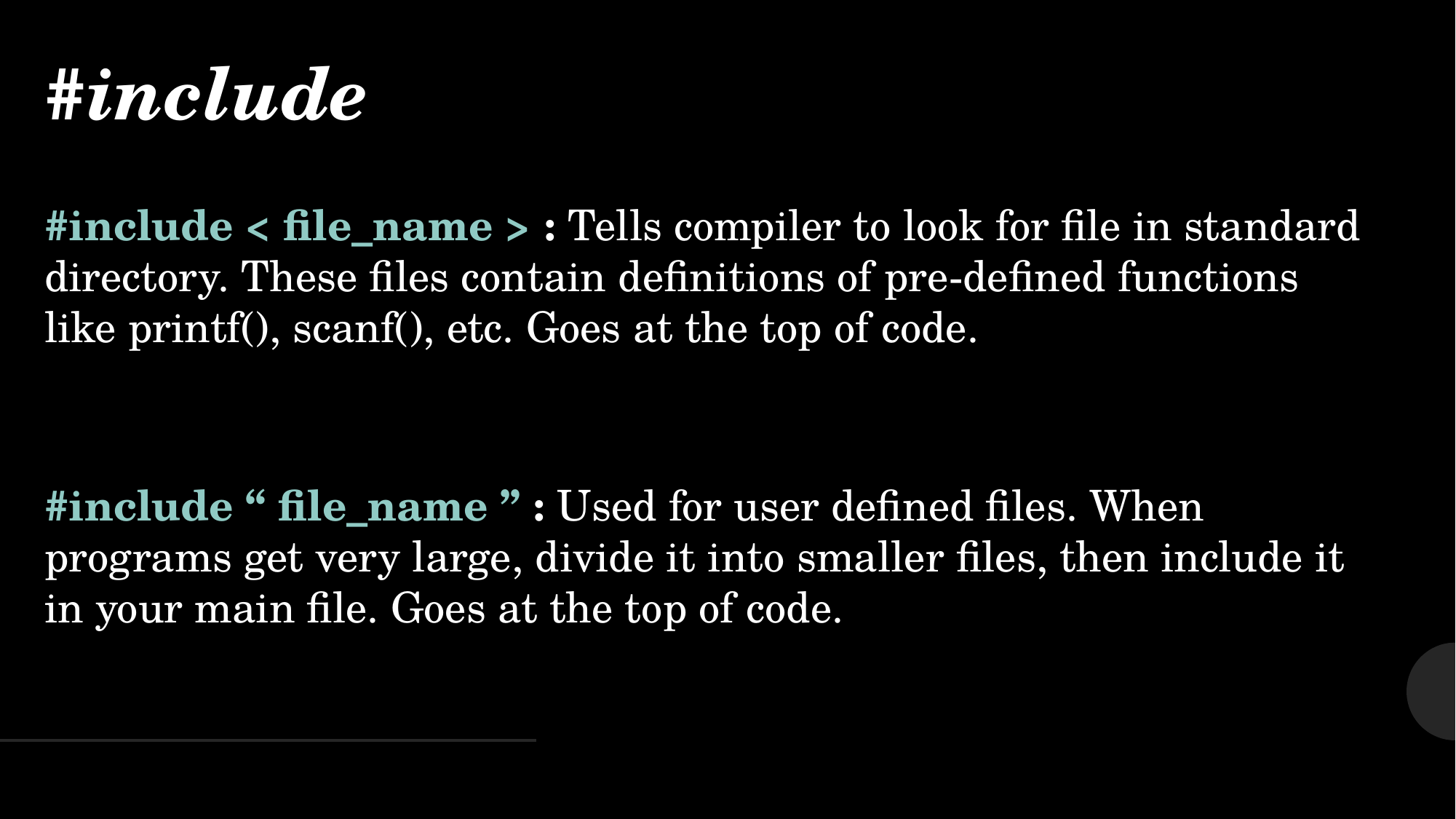

# #include
#include < file_name > : Tells compiler to look for file in standard directory. These files contain definitions of pre-defined functions like printf(), scanf(), etc. Goes at the top of code.
#include “ file_name ” : Used for user defined files. When programs get very large, divide it into smaller files, then include it in your main file. Goes at the top of code.